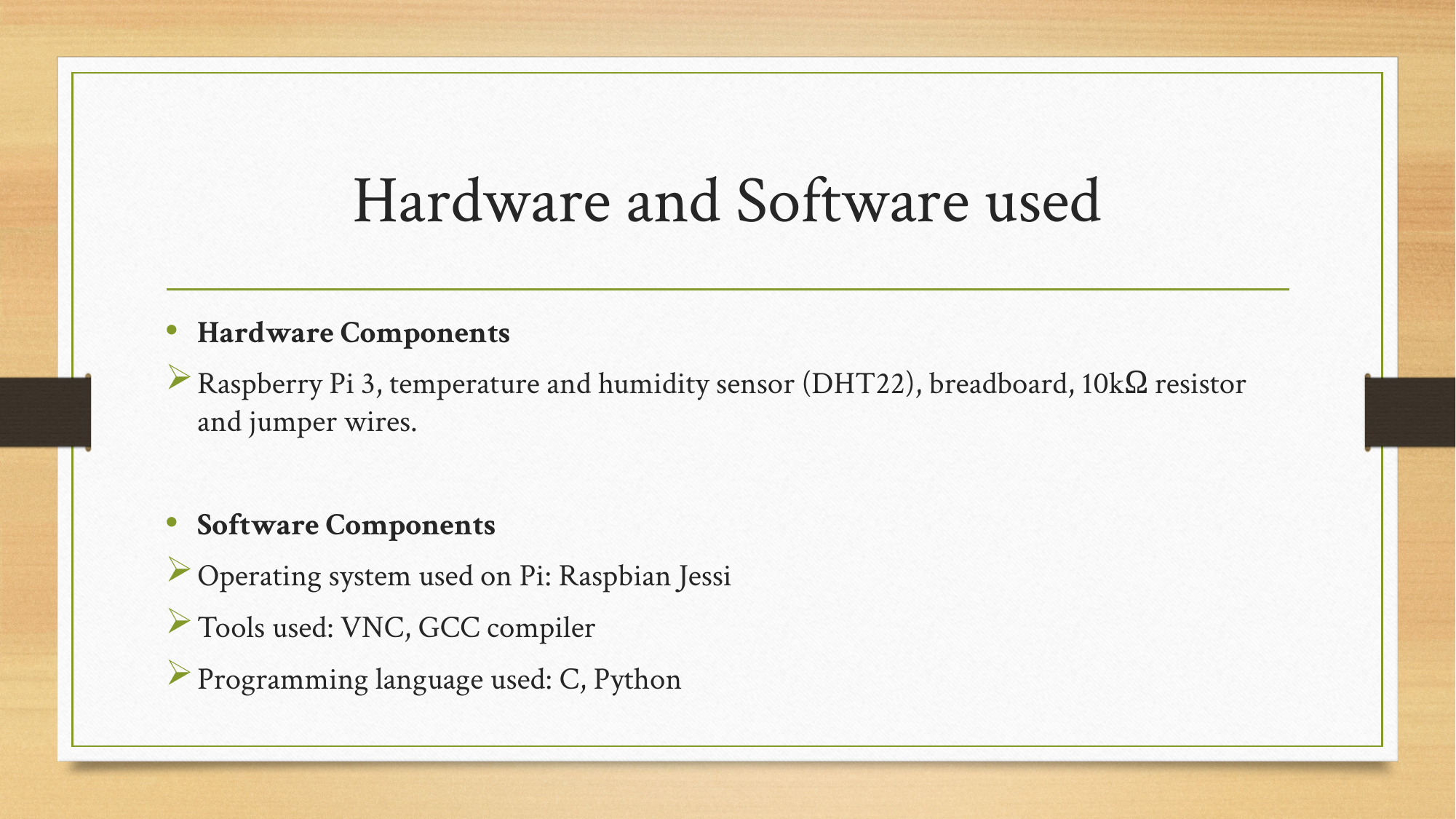

# Hardware and Software used
Hardware Components
Raspberry Pi 3, temperature and humidity sensor (DHT22), breadboard, 10kΩ resistor and jumper wires.

Software Components
Operating system used on Pi: Raspbian Jessi
Tools used: VNC, GCC compiler
Programming language used: C, Python